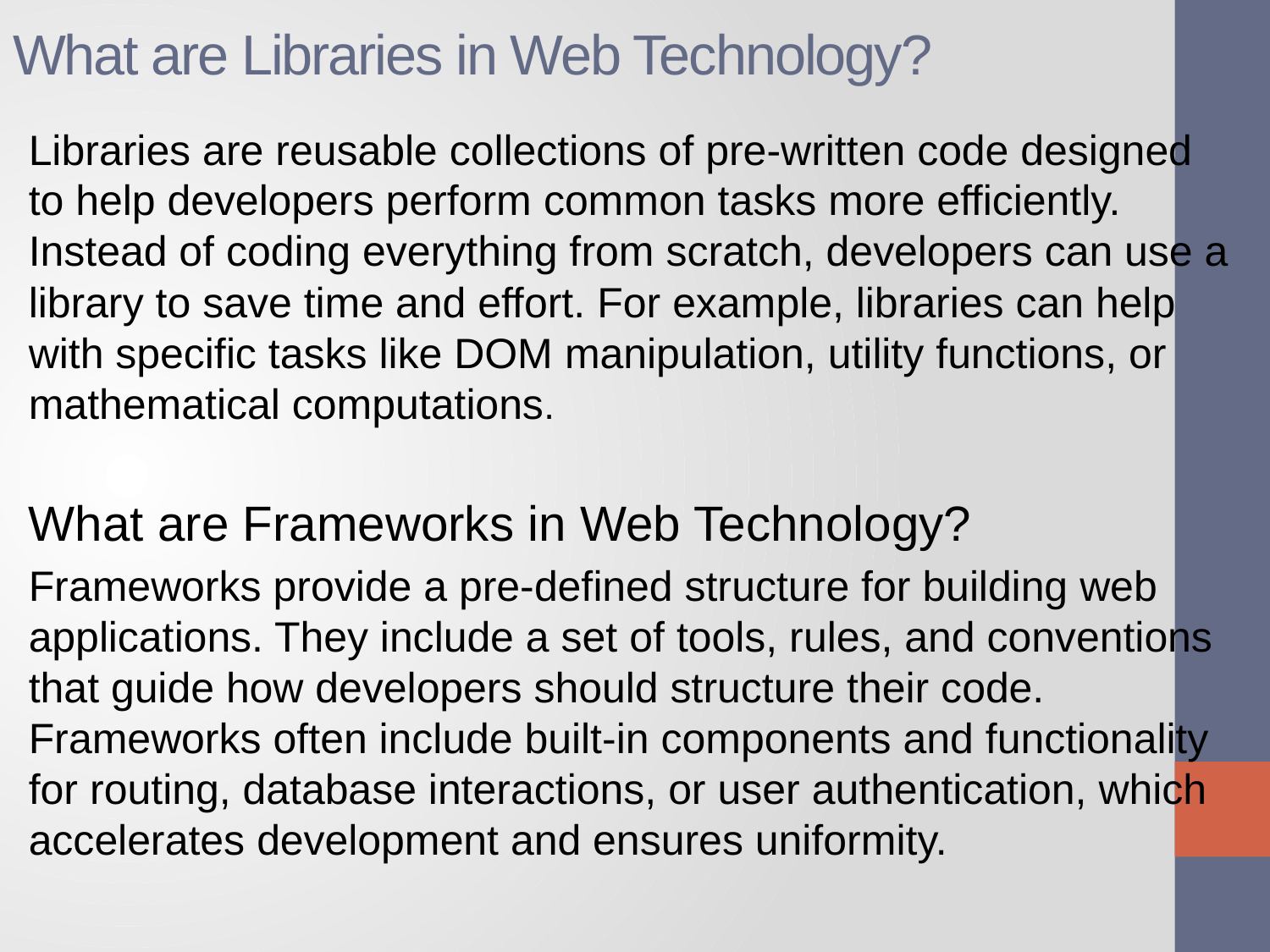

# What are Libraries in Web Technology?
Libraries are reusable collections of pre-written code designed to help developers perform common tasks more efficiently. Instead of coding everything from scratch, developers can use a library to save time and effort. For example, libraries can help with specific tasks like DOM manipulation, utility functions, or mathematical computations.

What are Frameworks in Web Technology?
Frameworks provide a pre-defined structure for building web applications. They include a set of tools, rules, and conventions that guide how developers should structure their code. Frameworks often include built-in components and functionality for routing, database interactions, or user authentication, which accelerates development and ensures uniformity.